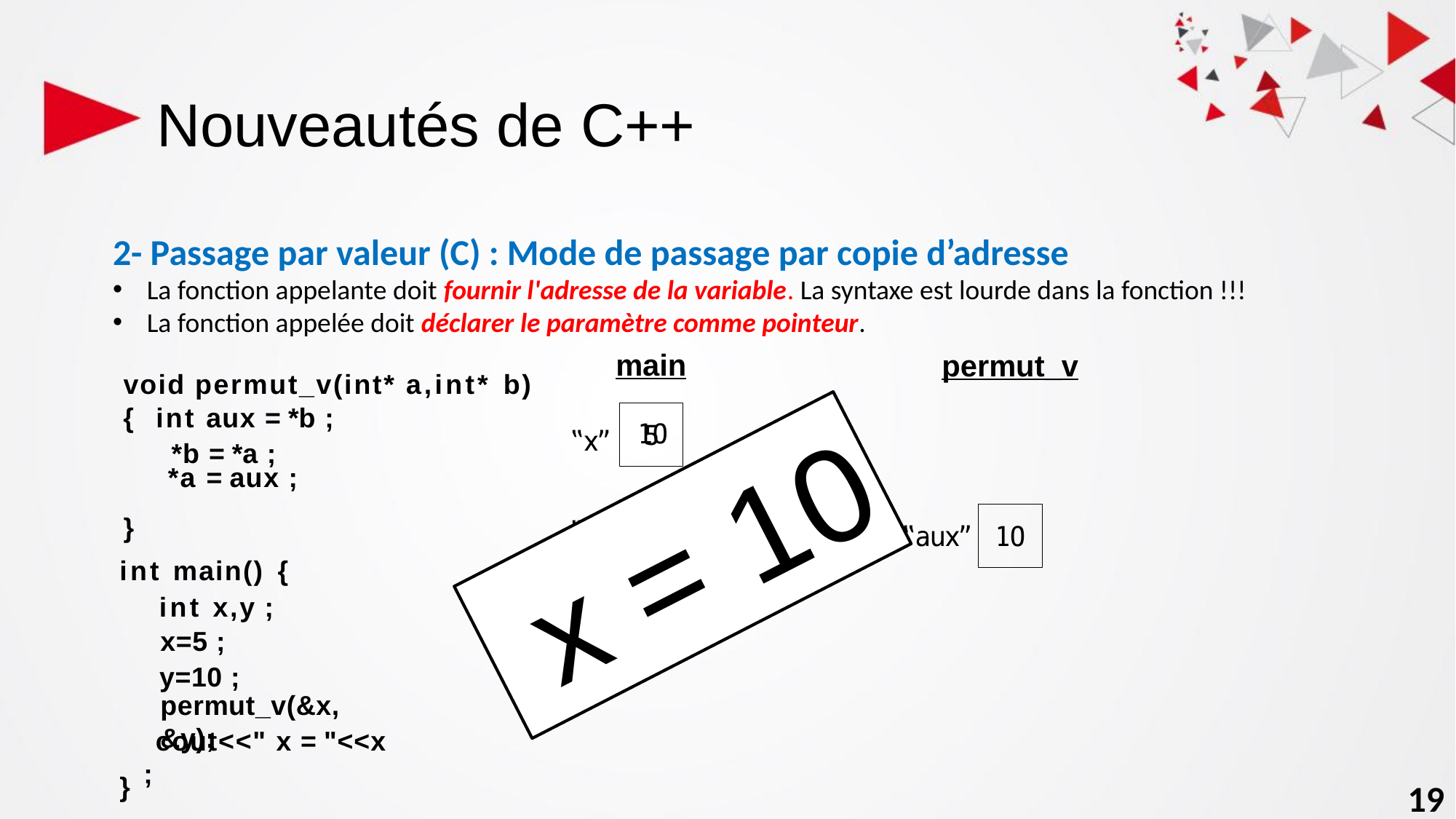

# Nouveautés de C++
2- Passage par valeur (C) : Mode de passage par copie d’adresse
La fonction appelante doit fournir l'adresse de la variable. La syntaxe est lourde dans la fonction !!!
La fonction appelée doit déclarer le paramètre comme pointeur.
main
permut_v
void permut_v(int* a,int* b)
{  int aux = *b ;

10
5
“x”
 *b = *a ;
*a = aux ;
 x = 10

}
10
“y”
5
“aux”
10
int main() {
int x,y ;
x=5 ;
y=10 ;
permut_v(&x, &y);
 cout<<" x = "<<x ;
}
19